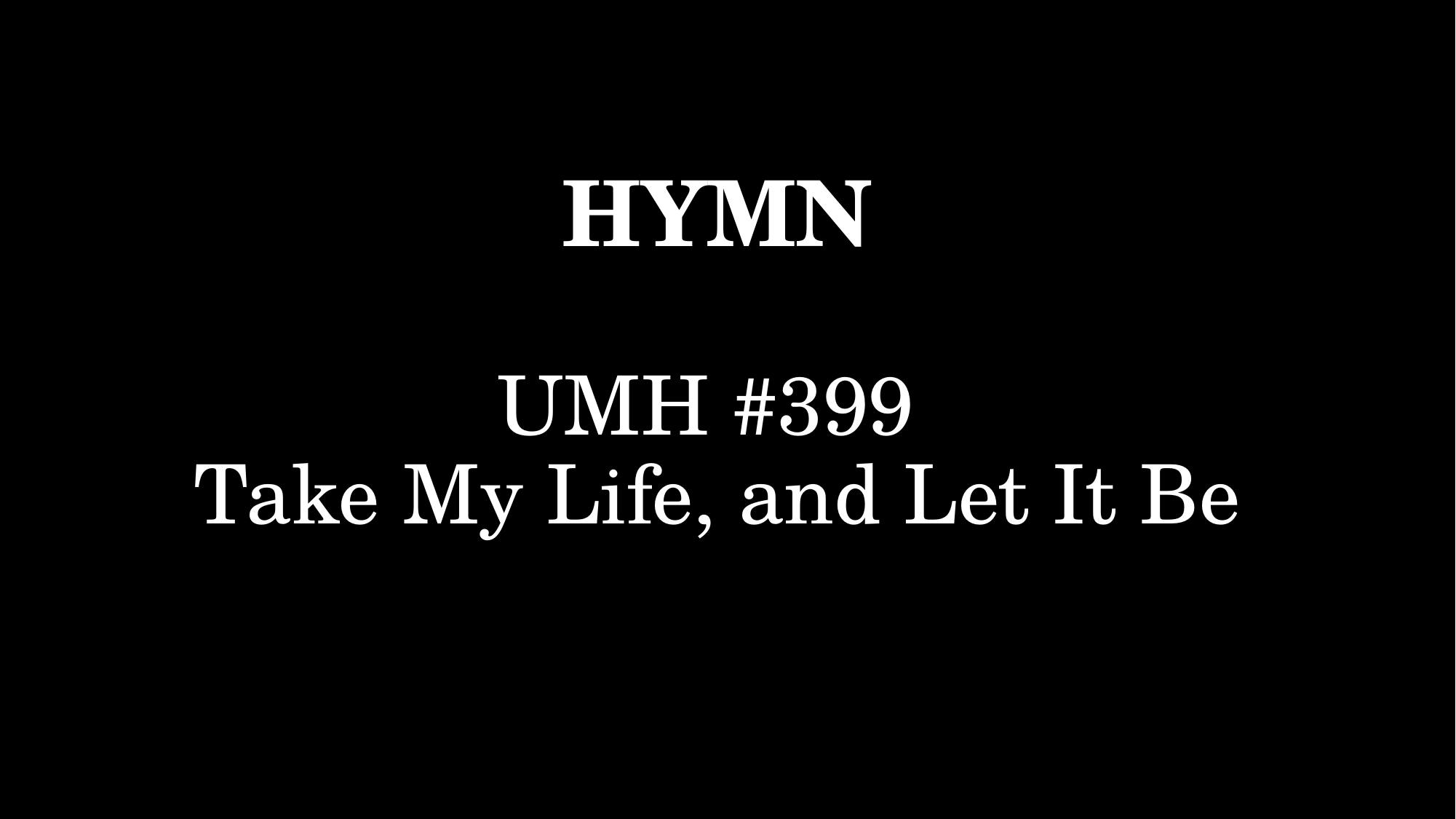

# HYMN UMH #399 Take My Life, and Let It Be